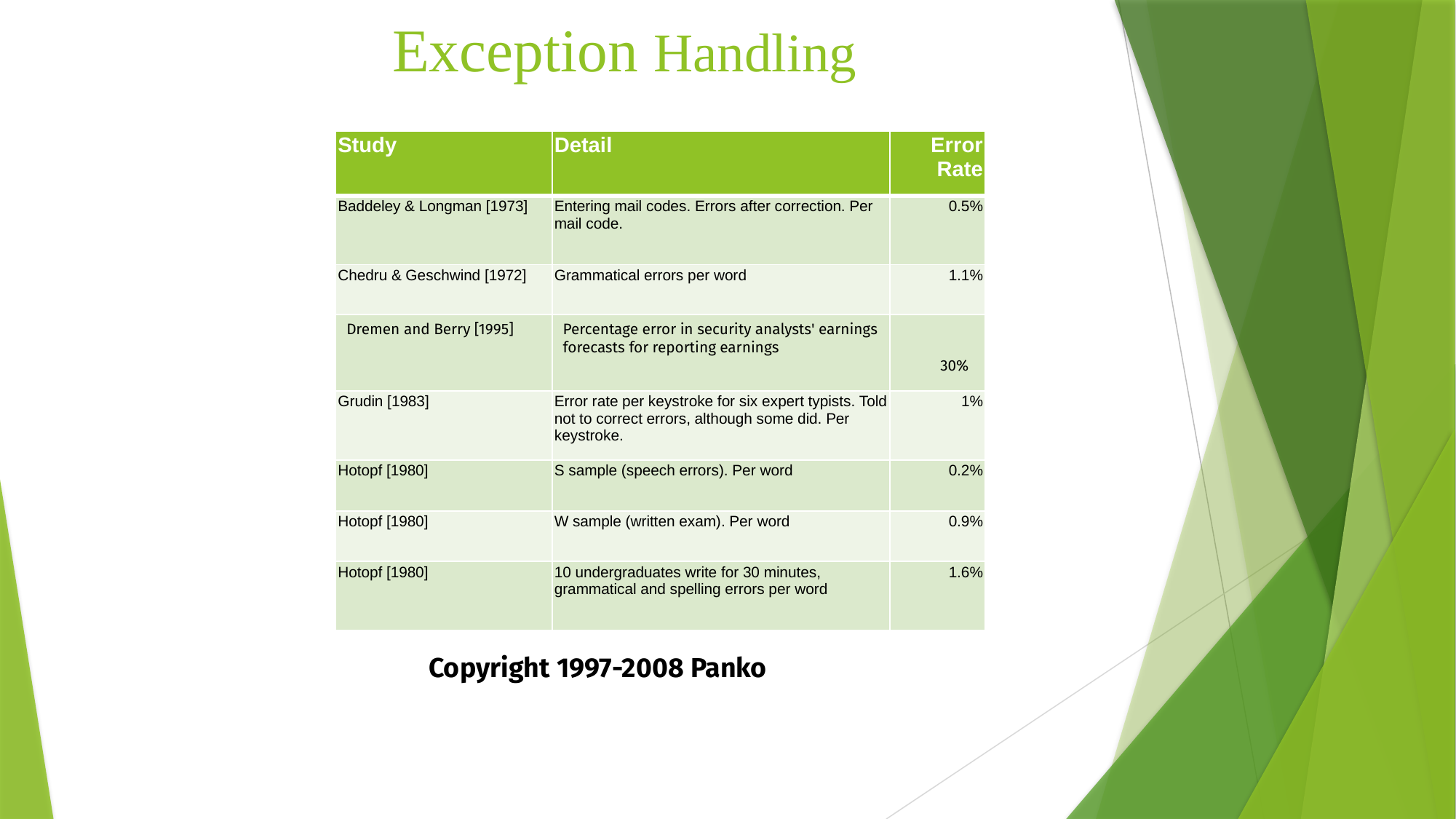

# Exception Handling
| Study | Detail | Error Rate |
| --- | --- | --- |
| Baddeley & Longman [1973] | Entering mail codes. Errors after correction. Per mail code. | 0.5% |
| Chedru & Geschwind [1972] | Grammatical errors per word | 1.1% |
| Dremen and Berry [1995] | Percentage error in security analysts' earnings forecasts for reporting earnings | 30% |
| Grudin [1983] | Error rate per keystroke for six expert typists. Told not to correct errors, although some did. Per keystroke. | 1% |
| Hotopf [1980] | S sample (speech errors). Per word | 0.2% |
| Hotopf [1980] | W sample (written exam). Per word | 0.9% |
| Hotopf [1980] | 10 undergraduates write for 30 minutes, grammatical and spelling errors per word | 1.6% |
Copyright 1997-2008 Panko